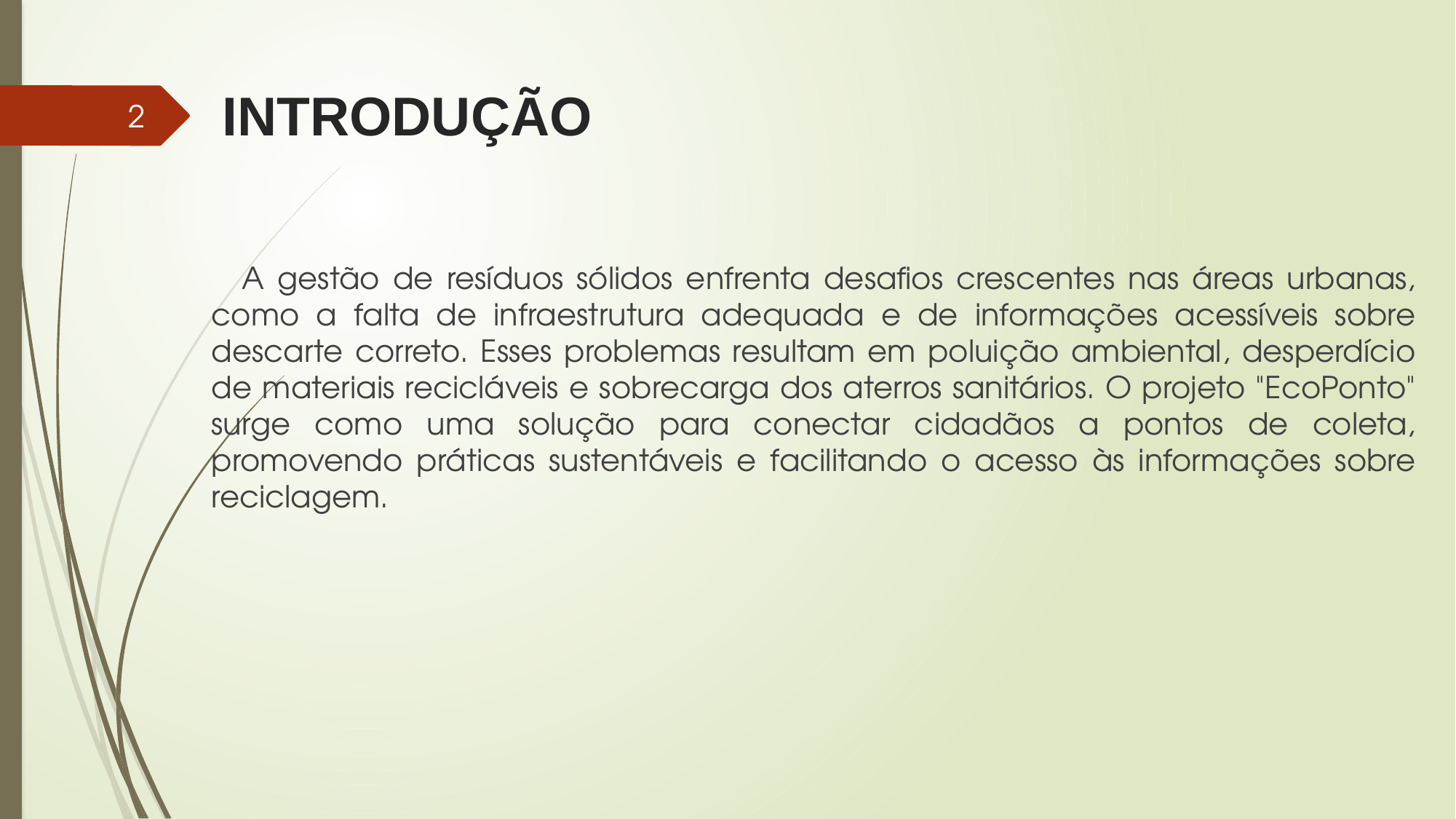

# INTRODUÇÃO
2

 A gestão de resíduos sólidos enfrenta desafios crescentes nas áreas urbanas, como a falta de infraestrutura adequada e de informações acessíveis sobre descarte correto. Esses problemas resultam em poluição ambiental, desperdício de materiais recicláveis e sobrecarga dos aterros sanitários. O projeto "EcoPonto" surge como uma solução para conectar cidadãos a pontos de coleta, promovendo práticas sustentáveis e facilitando o acesso às informações sobre reciclagem.